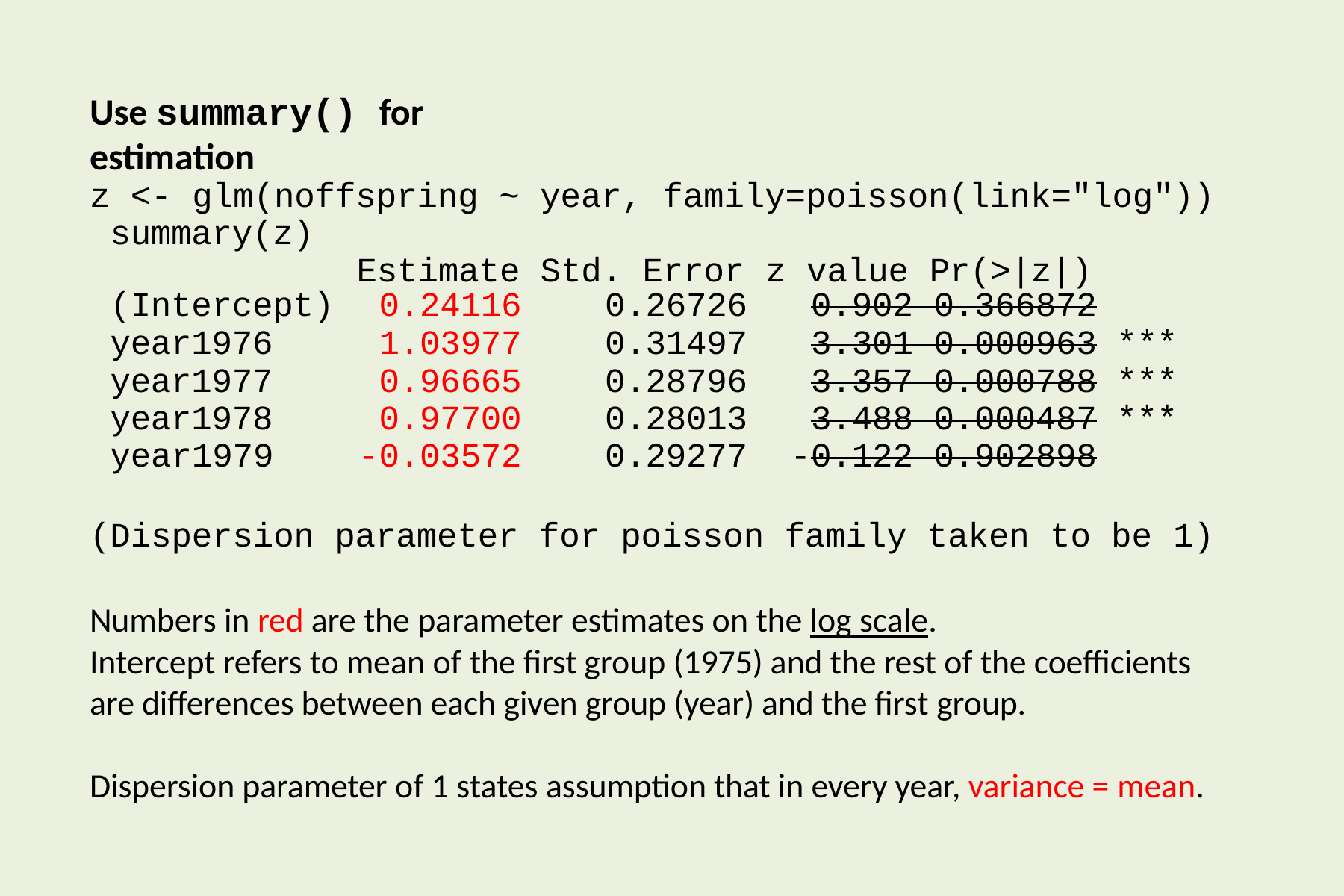

# Use summary() for estimation
z <- glm(noffspring ~ year, family=poisson(link="log"))  summary(z)
Estimate Std. Error z value Pr(>|z|)
| (Intercept) | 0.24116 | 0.26726 | 0.902 0.366872 |  |
| --- | --- | --- | --- | --- |
| year1976 | 1.03977 | 0.31497 | 3.301 0.000963 | \*\*\* |
| year1977 | 0.96665 | 0.28796 | 3.357 0.000788 | \*\*\* |
| year1978 | 0.97700 | 0.28013 | 3.488 0.000487 | \*\*\* |
| year1979 | -0.03572 | 0.29277 | -0.122 0.902898 |  |
(Dispersion parameter for poisson family taken to be 1)

Numbers in red are the parameter estimates on the log scale.
Intercept refers to mean of the first group (1975) and the rest of the coefficients  are differences between each given group (year) and the first group.

Dispersion parameter of 1 states assumption that in every year, variance = mean.